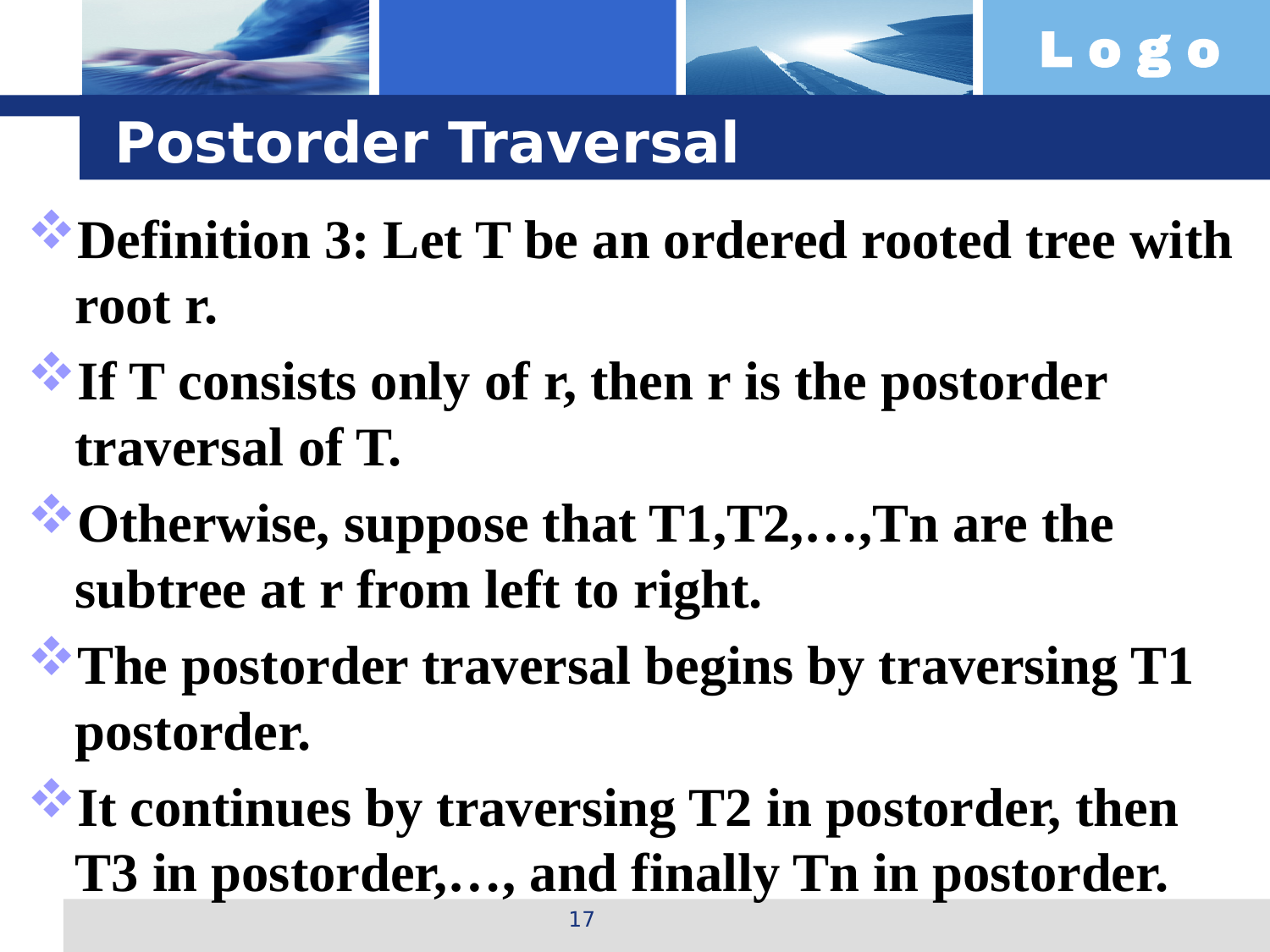

# Postorder Traversal
Definition 3: Let T be an ordered rooted tree with root r.
If T consists only of r, then r is the postorder traversal of T.
Otherwise, suppose that T1,T2,…,Tn are the subtree at r from left to right.
The postorder traversal begins by traversing T1 postorder.
It continues by traversing T2 in postorder, then T3 in postorder,…, and finally Tn in postorder.
17